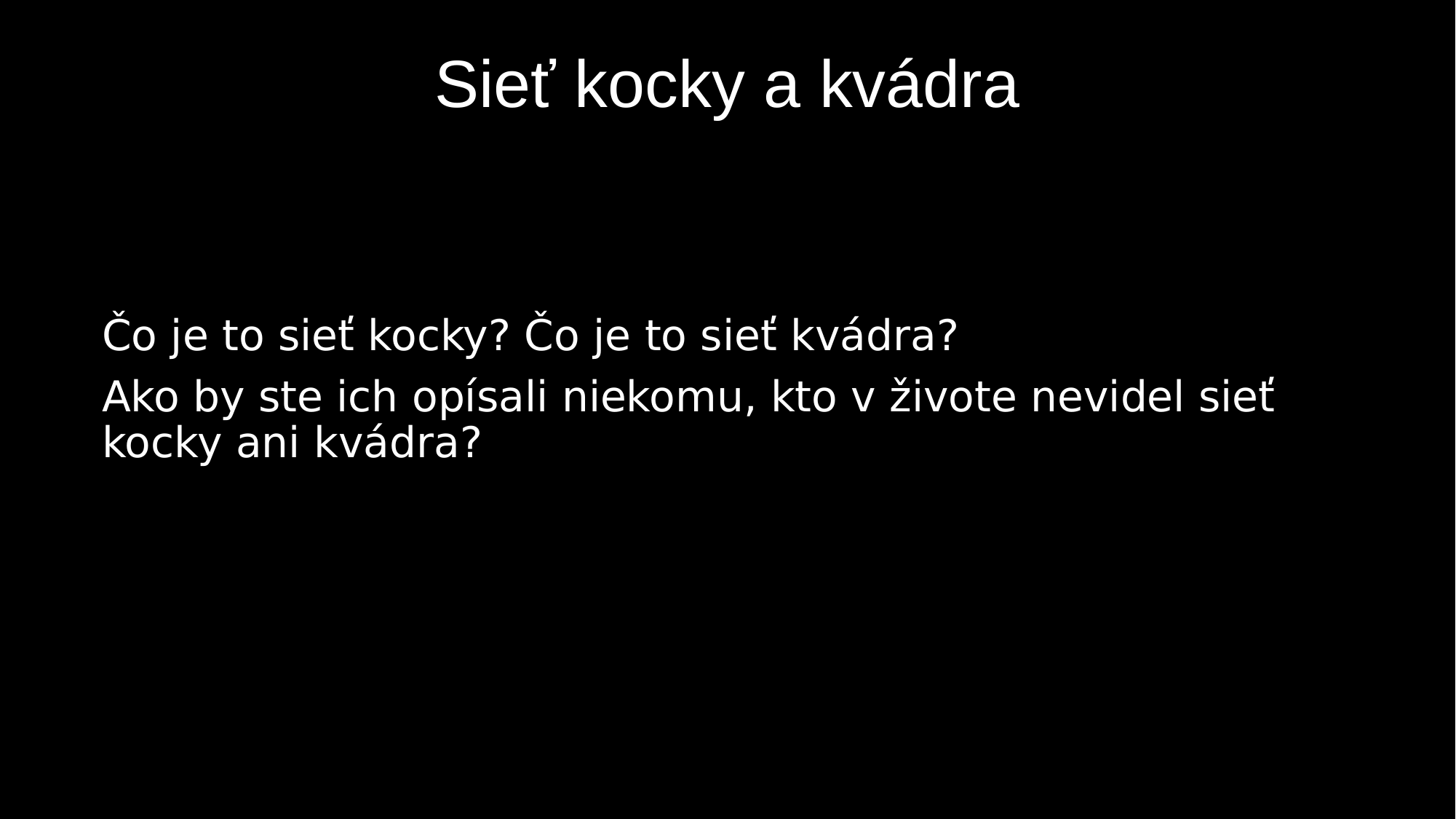

# Sieť kocky a kvádra
Čo je to sieť kocky? Čo je to sieť kvádra?
Ako by ste ich opísali niekomu, kto v živote nevidel sieť kocky ani kvádra?